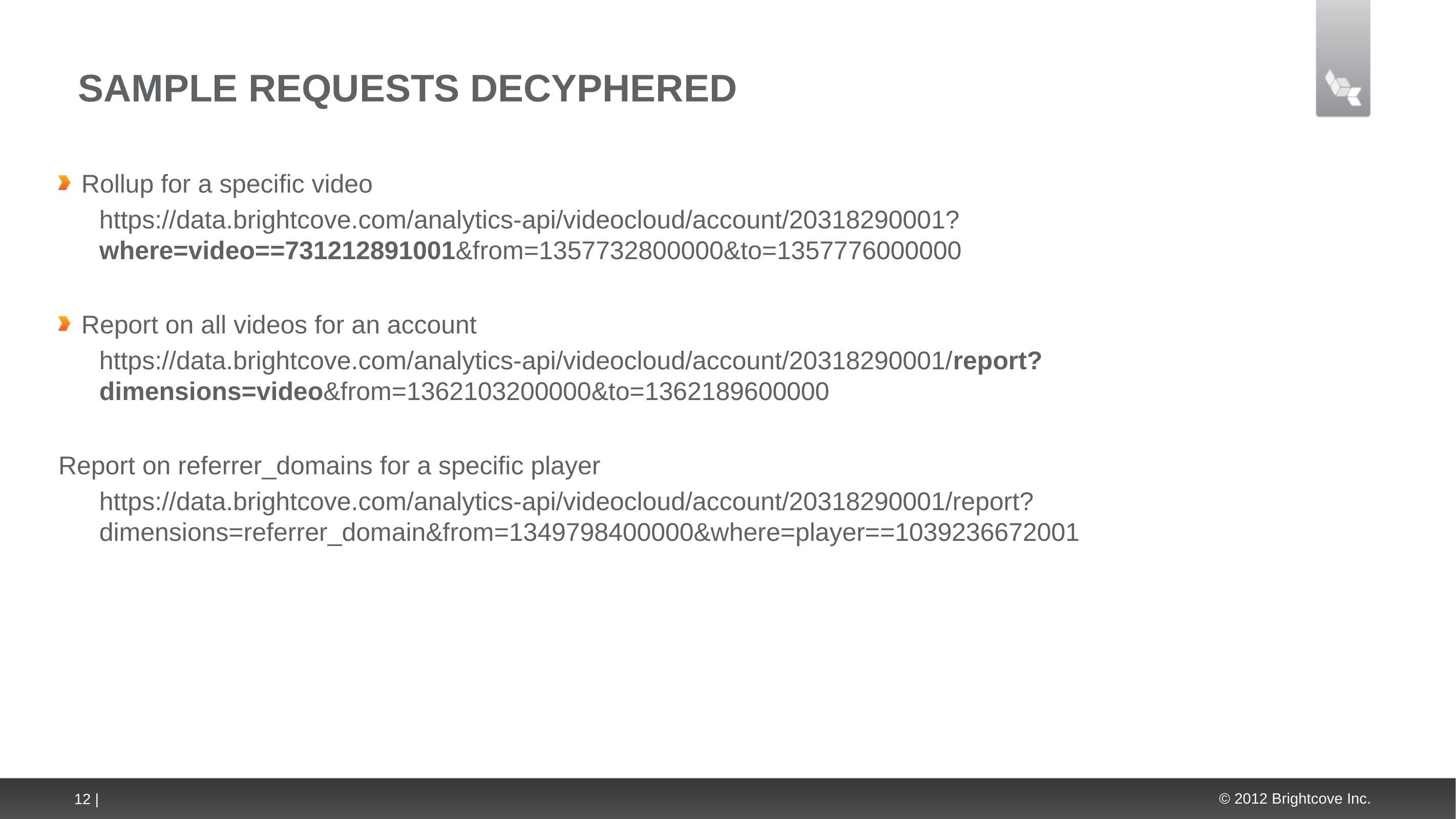

# Sample Requests Decyphered
Rollup for a specific video
https://data.brightcove.com/analytics-api/videocloud/account/20318290001?where=video==731212891001&from=1357732800000&to=1357776000000

Report on all videos for an account
https://data.brightcove.com/analytics-api/videocloud/account/20318290001/report?dimensions=video&from=1362103200000&to=1362189600000

Report on referrer_domains for a specific player
https://data.brightcove.com/analytics-api/videocloud/account/20318290001/report?dimensions=referrer_domain&from=1349798400000&where=player==1039236672001
12 |